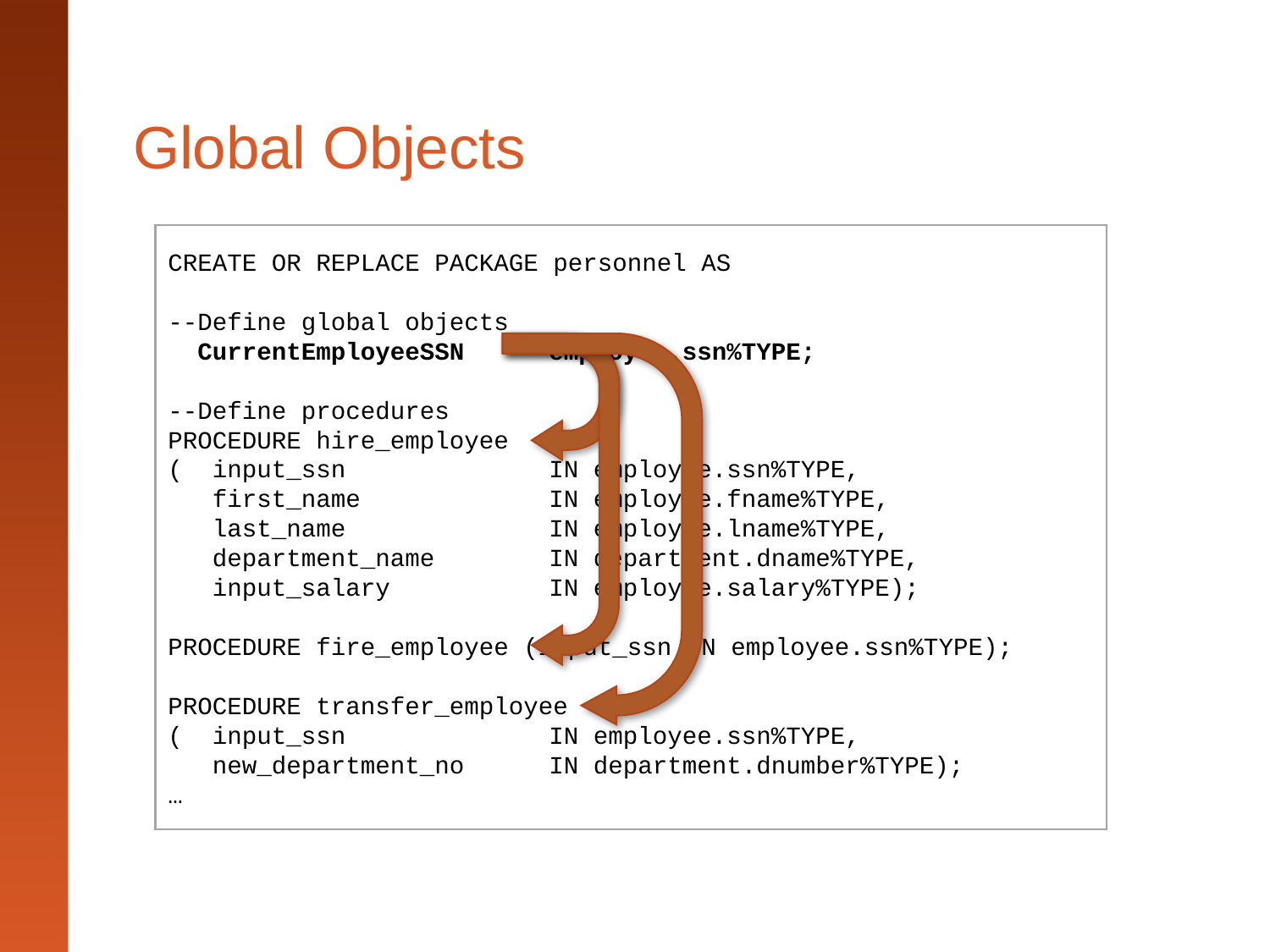

# Global Objects

CREATE OR REPLACE PACKAGE personnel AS

--Define global objects
  CurrentEmployeeSSN	employee.ssn%TYPE;

--Define procedures
PROCEDURE hire_employee
(  input_ssn		IN employee.ssn%TYPE,
   first_name		IN employee.fname%TYPE,
   last_name		IN employee.lname%TYPE,
   department_name	IN department.dname%TYPE,
   input_salary		IN employee.salary%TYPE);

PROCEDURE fire_employee (input_ssn IN employee.ssn%TYPE);

PROCEDURE transfer_employee
(  input_ssn		IN employee.ssn%TYPE,
   new_department_no	IN department.dnumber%TYPE);
…